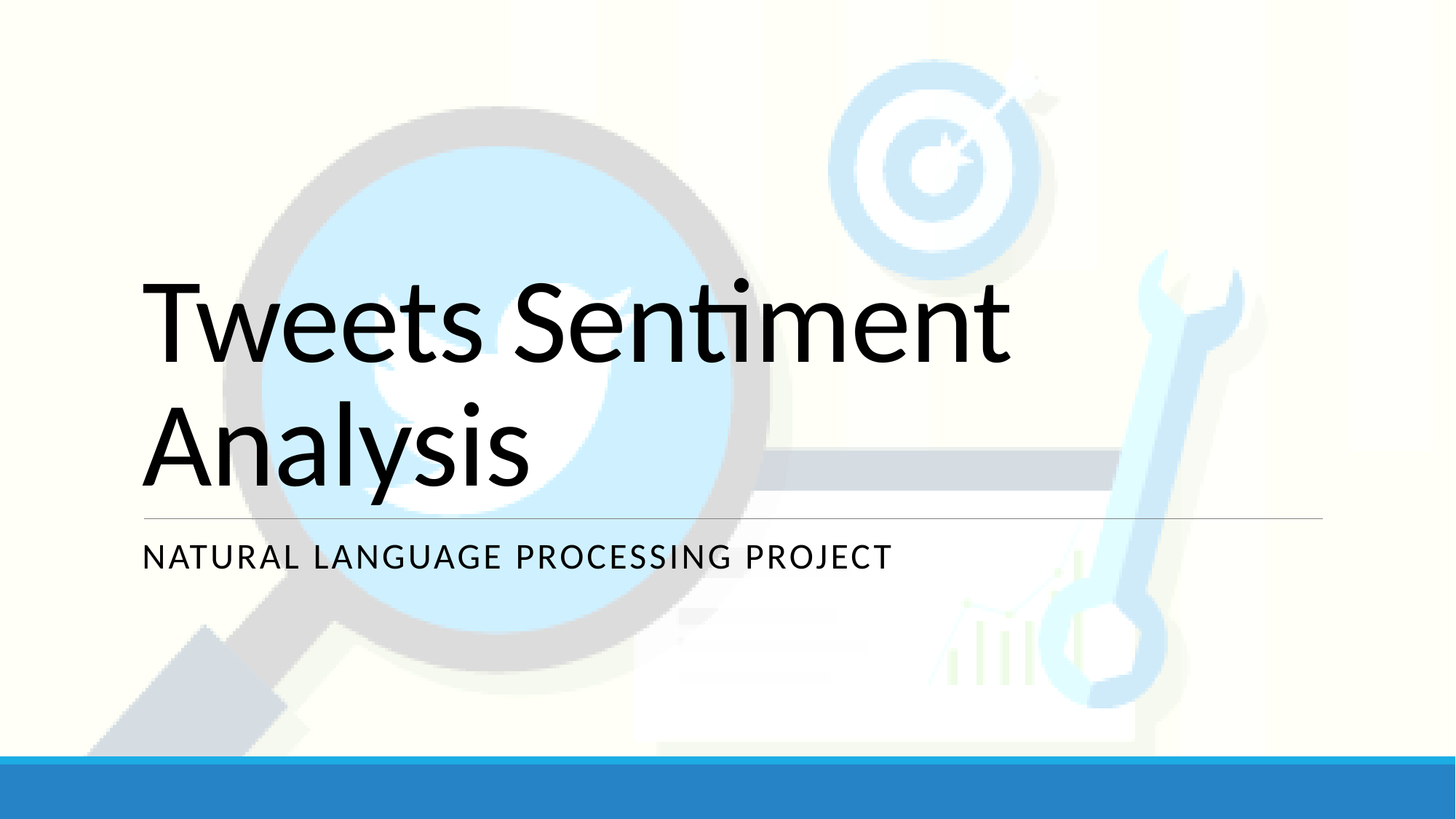

# Tweets Sentiment Analysis
Natural Language Processing Project